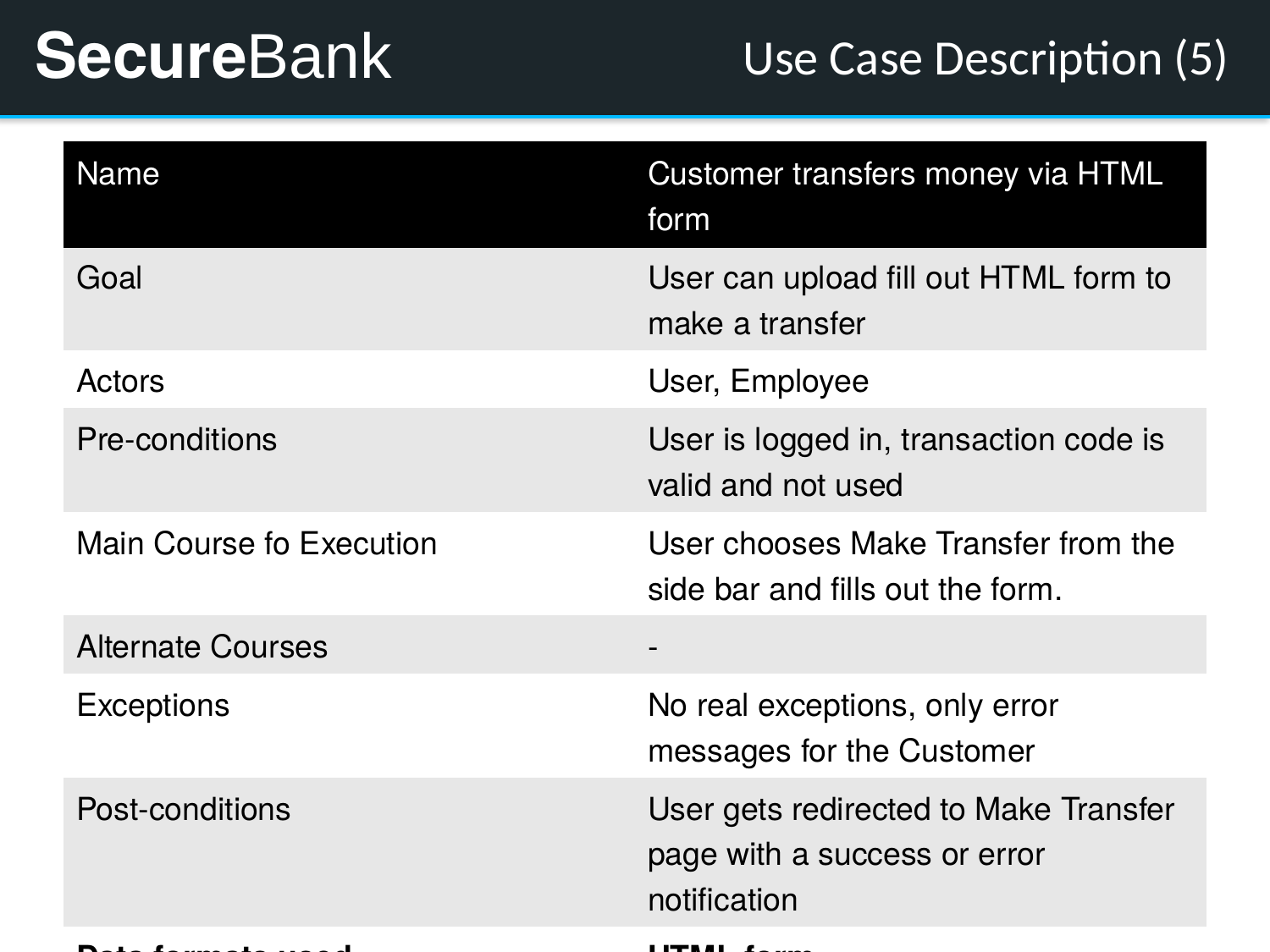

# Use Case Description (5)
| Name | Customer transfers money via HTML form |
| --- | --- |
| Goal | User can upload fill out HTML form to make a transfer |
| Actors | User, Employee |
| Pre-conditions | User is logged in, transaction code is valid and not used |
| Main Course fo Execution | User chooses Make Transfer from the side bar and fills out the form. |
| Alternate Courses | - |
| Exceptions | No real exceptions, only error messages for the Customer |
| Post-conditions | User gets redirected to Make Transfer page with a success or error notification |
| Data formats used | HTML form |